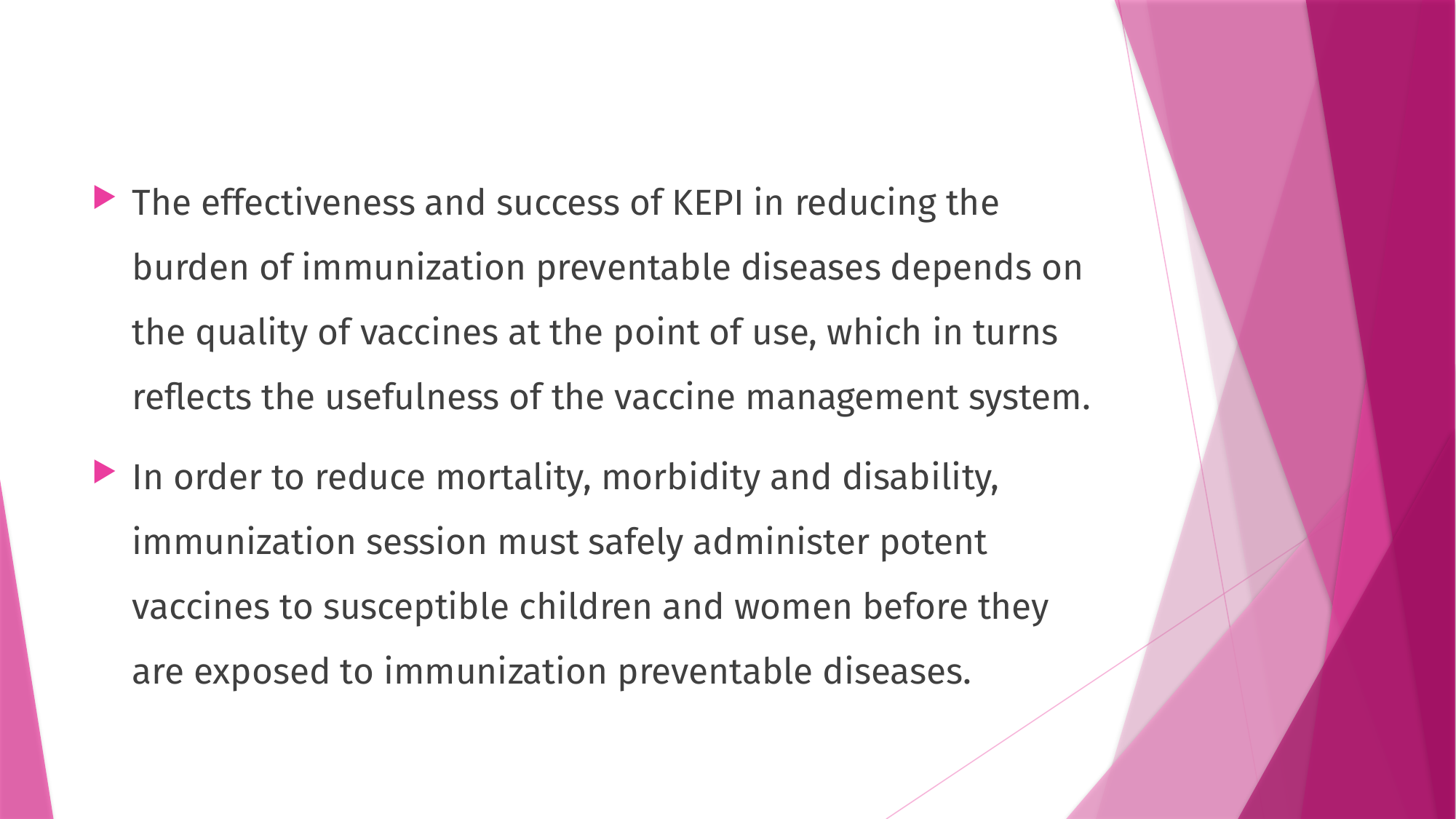

The effectiveness and success of KEPI in reducing the burden of immunization preventable diseases depends on the quality of vaccines at the point of use, which in turns reflects the usefulness of the vaccine management system.
In order to reduce mortality, morbidity and disability, immunization session must safely administer potent vaccines to susceptible children and women before they are exposed to immunization preventable diseases.